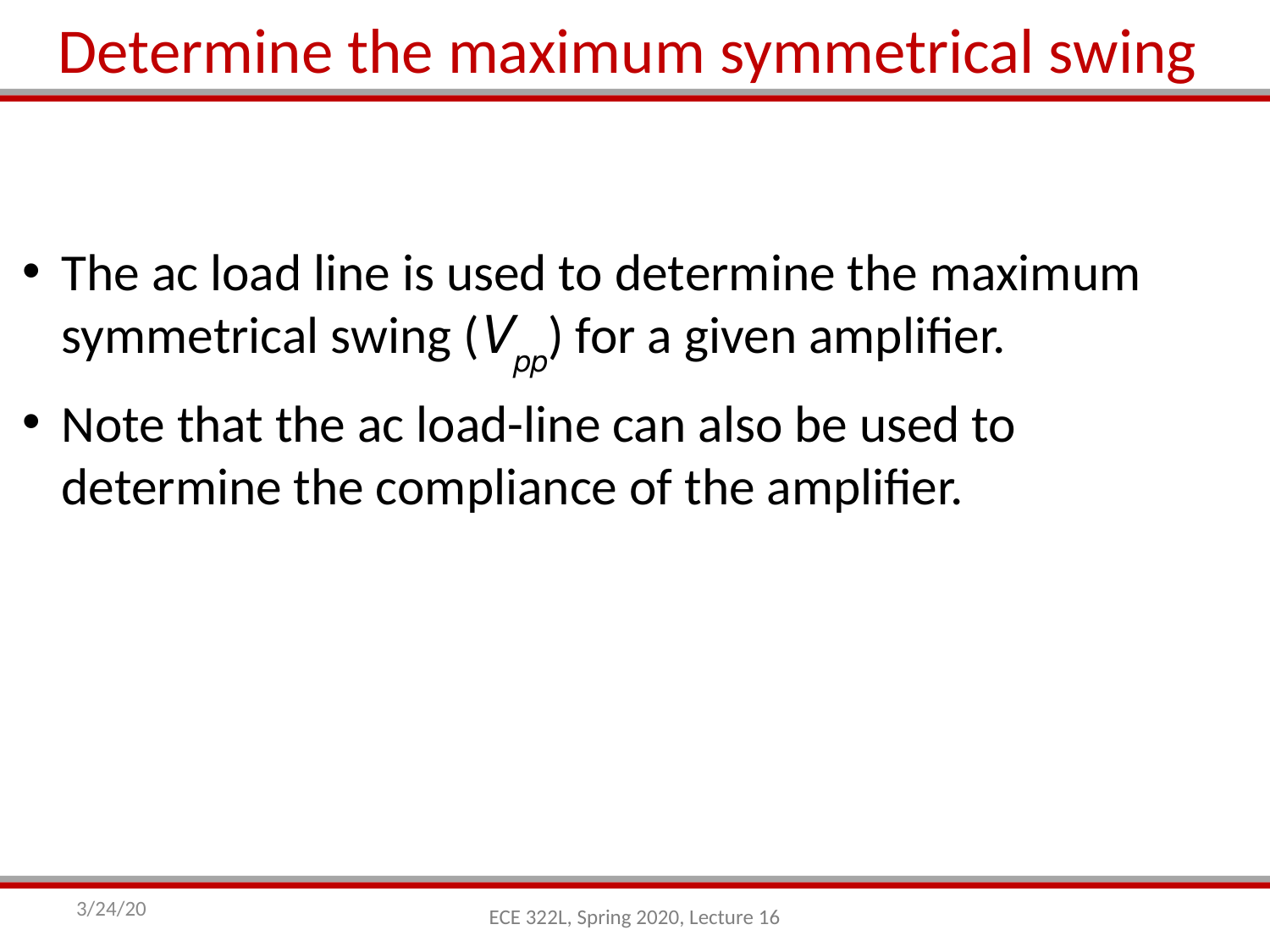

Determine the maximum symmetrical swing
The ac load line is used to determine the maximum symmetrical swing (Vpp) for a given amplifier.
Note that the ac load-line can also be used to determine the compliance of the amplifier.
3/24/20
7